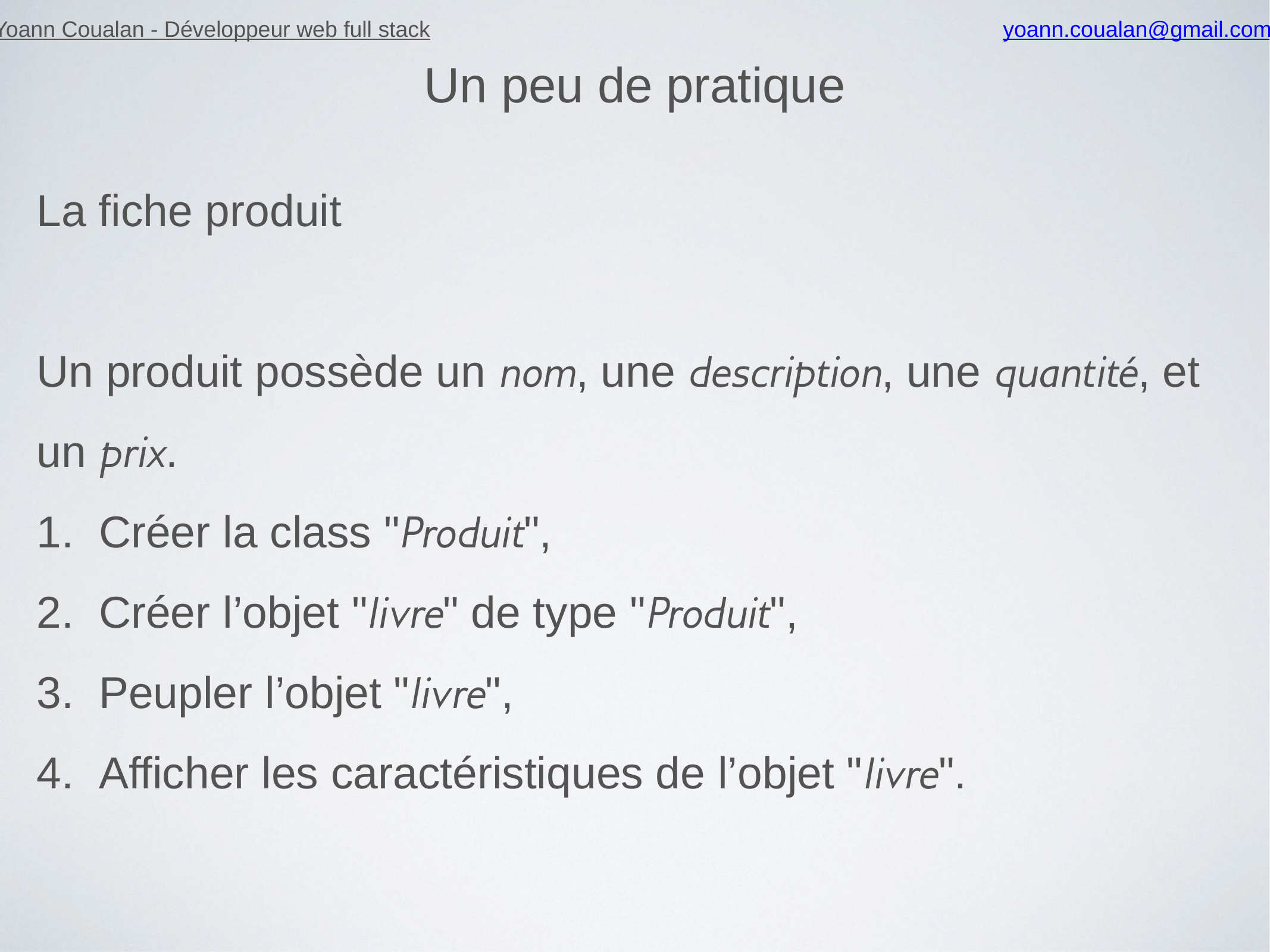

Yoann Coualan - Développeur web full stack
yoann.coualan@gmail.com
Un peu de pratique
La fiche produit

Un produit possède un nom, une description, une quantité, et un prix.
Créer la class "Produit",
Créer l’objet "livre" de type "Produit",
Peupler l’objet "livre",
Afficher les caractéristiques de l’objet "livre".